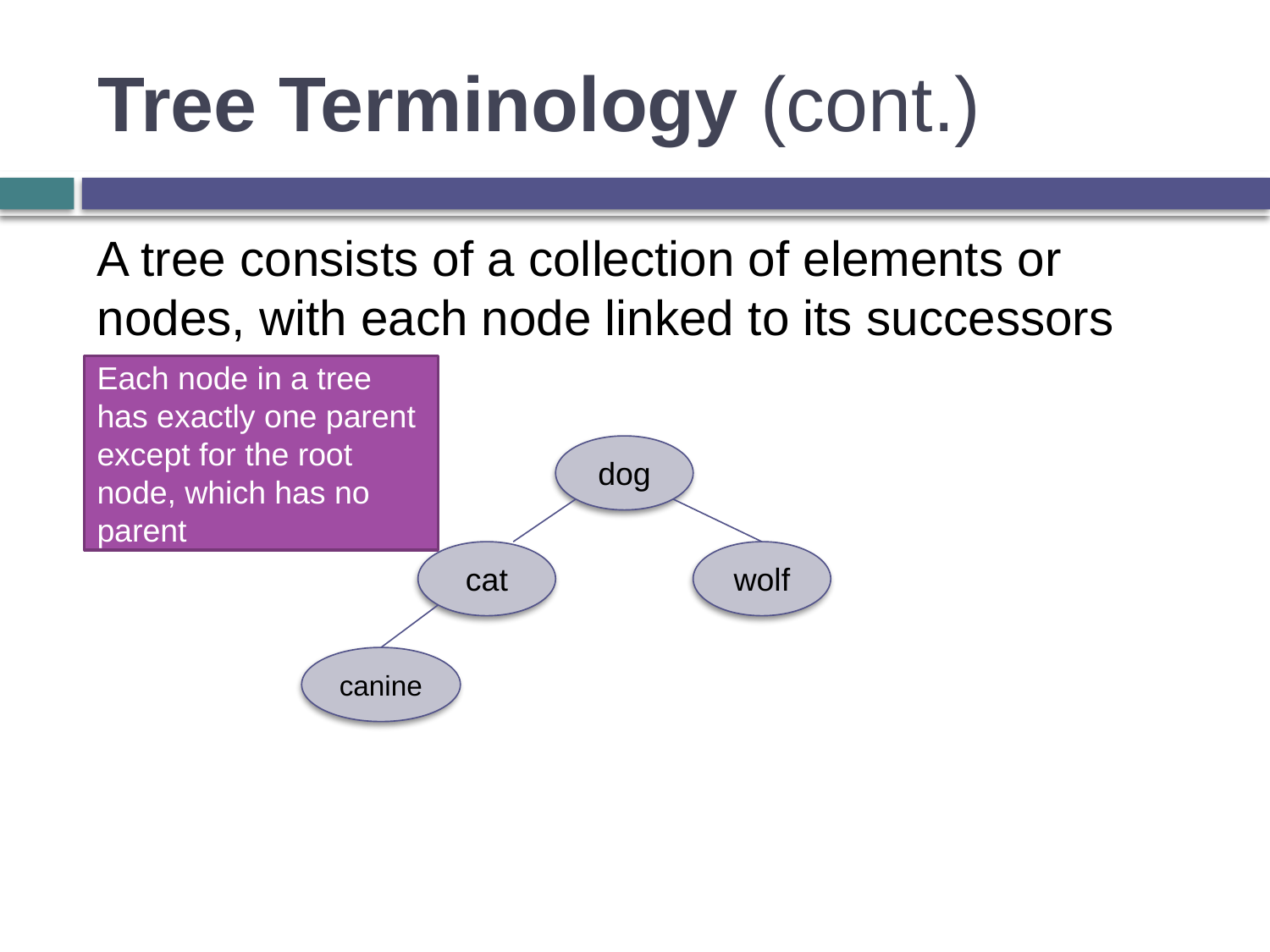

# Tree Terminology (cont.)

A tree consists of a collection of elements or nodes, with each node linked to its successors
Each node in a tree has exactly one parent except for the root node, which has no parent
dog
cat
wolf
canine